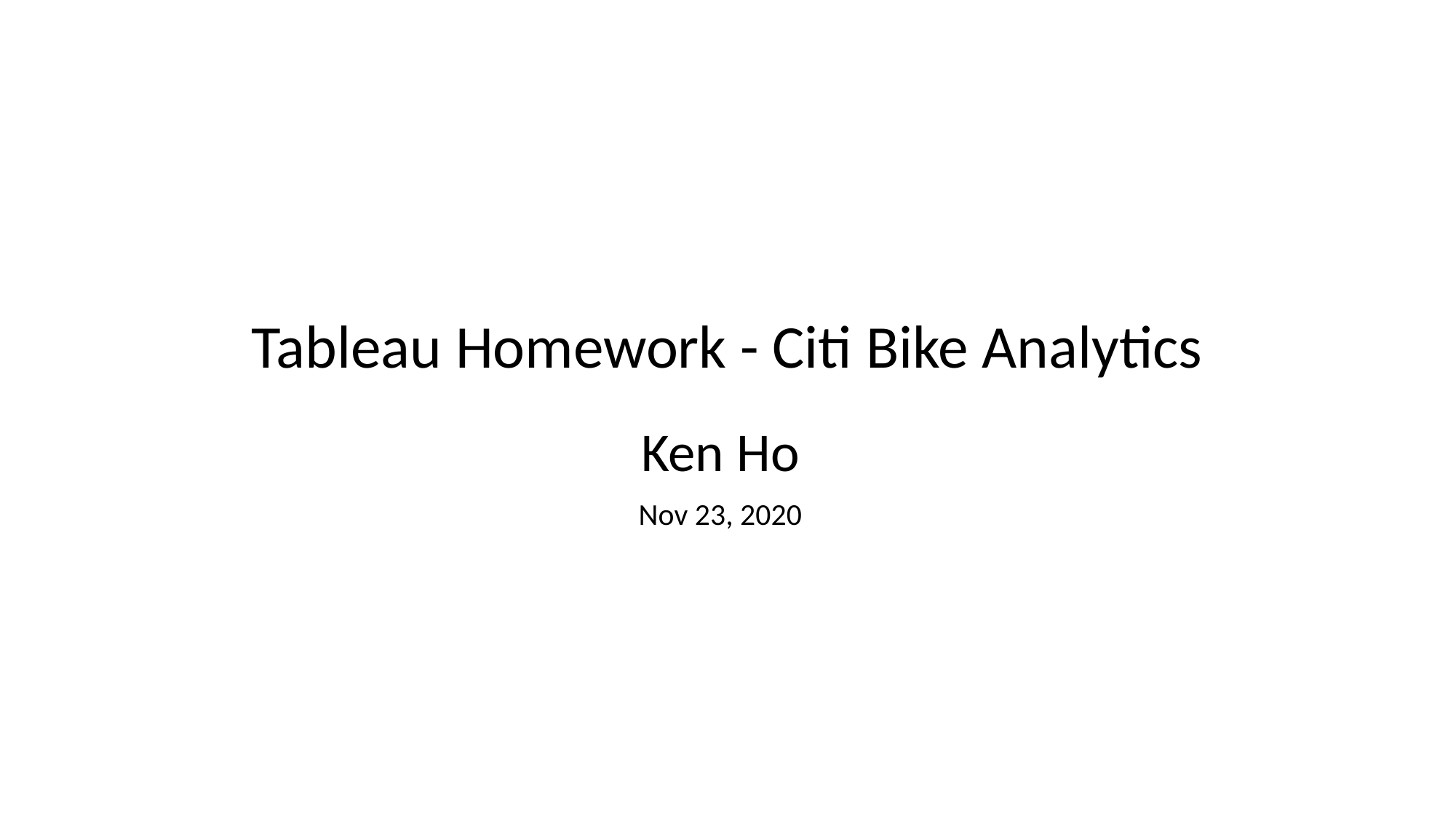

# Tableau Homework - Citi Bike Analytics
Ken Ho
Nov 23, 2020